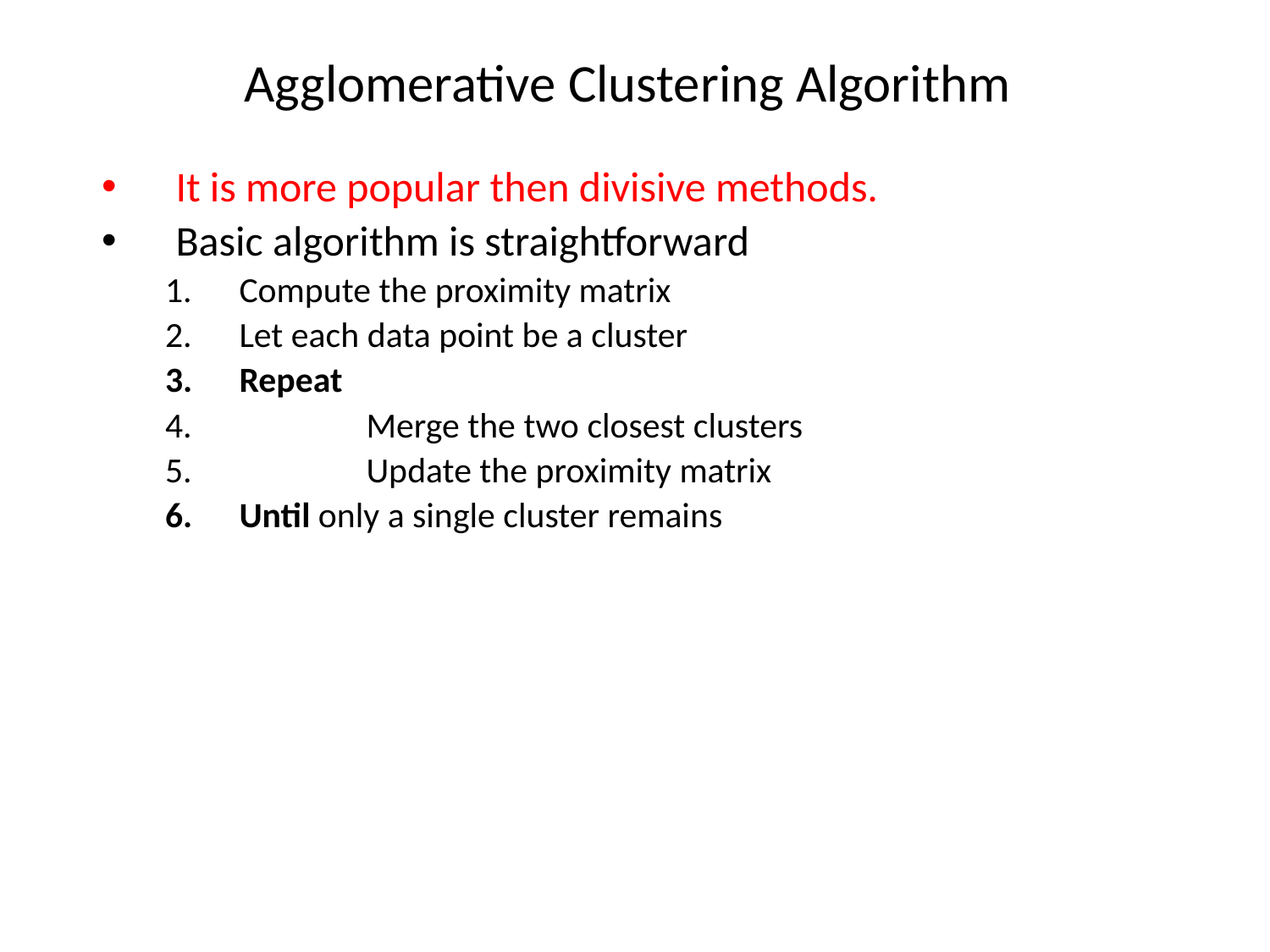

# Agglomerative Clustering Algorithm
It is more popular then divisive methods.
Basic algorithm is straightforward
Compute the proximity matrix
Let each data point be a cluster
Repeat
	Merge the two closest clusters
	Update the proximity matrix
Until only a single cluster remains